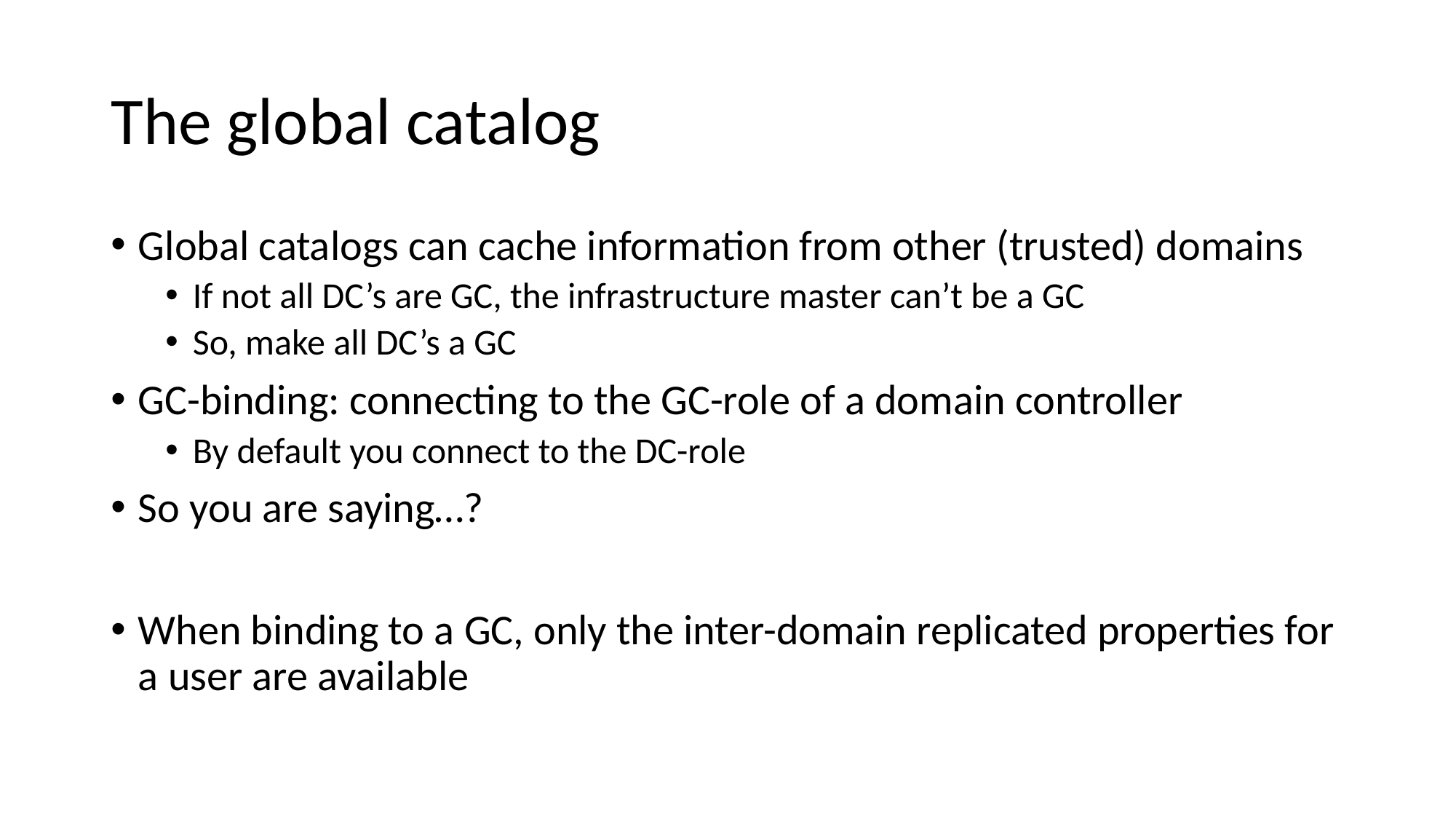

# The global catalog
Global catalogs can cache information from other (trusted) domains
If not all DC’s are GC, the infrastructure master can’t be a GC
So, make all DC’s a GC
GC-binding: connecting to the GC-role of a domain controller
By default you connect to the DC-role
So you are saying…?

When binding to a GC, only the inter-domain replicated properties for a user are available